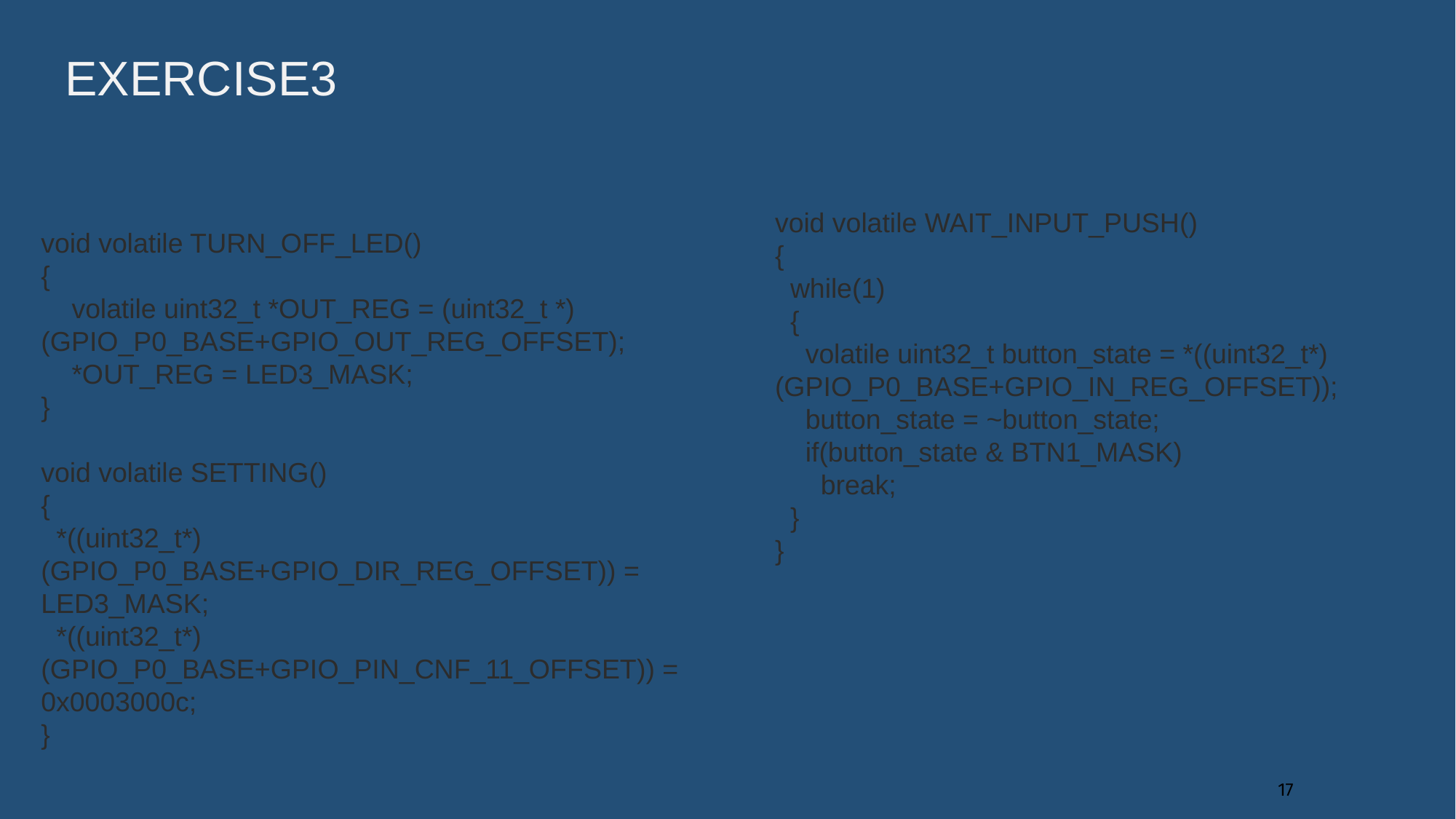

# Exercise3
void volatile WAIT_INPUT_PUSH()
{
  while(1)
  {
    volatile uint32_t button_state = *((uint32_t*)(GPIO_P0_BASE+GPIO_IN_REG_OFFSET));
    button_state = ~button_state;
    if(button_state & BTN1_MASK)
      break;
  }
}
void volatile TURN_OFF_LED()
{
    volatile uint32_t *OUT_REG = (uint32_t *)(GPIO_P0_BASE+GPIO_OUT_REG_OFFSET);
    *OUT_REG = LED3_MASK;
}

void volatile SETTING()
{
  *((uint32_t*)(GPIO_P0_BASE+GPIO_DIR_REG_OFFSET)) = LED3_MASK;
  *((uint32_t*)(GPIO_P0_BASE+GPIO_PIN_CNF_11_OFFSET)) = 0x0003000c;
}

17